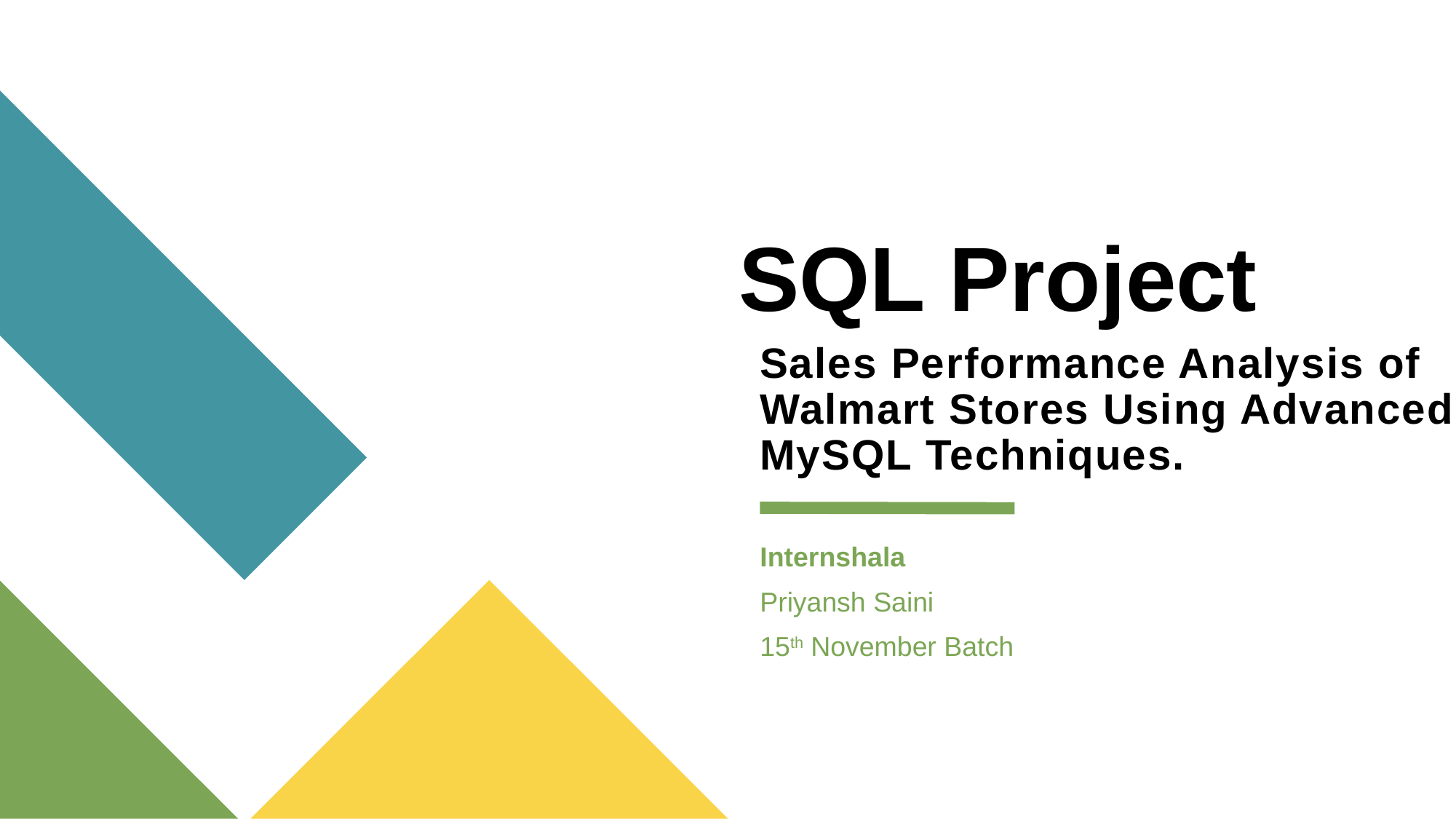

# Sales Performance Analysis of Walmart Stores Using Advanced MySQL Techniques.
SQL Project
Internshala
Priyansh Saini
15th November Batch